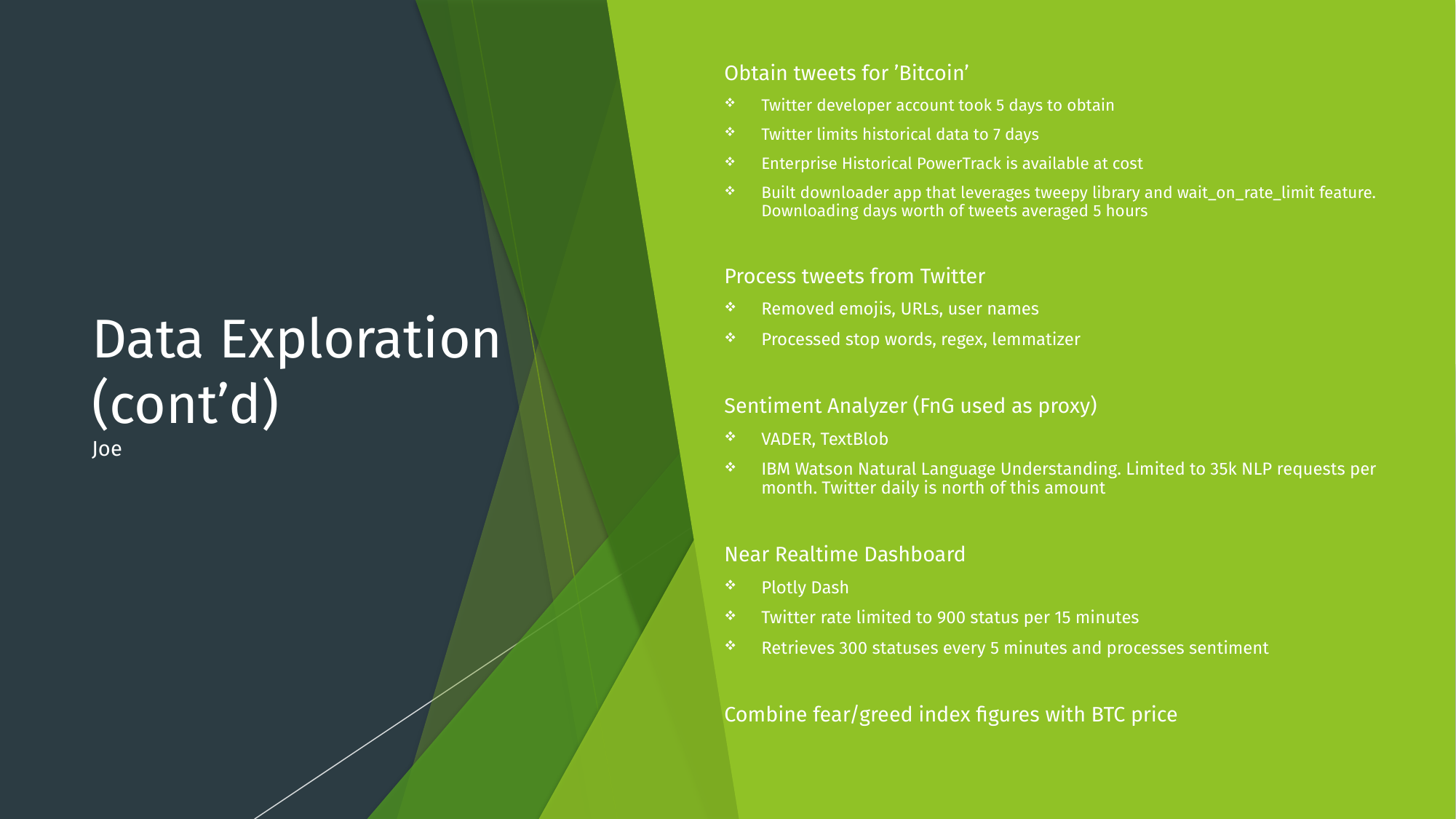

Obtain tweets for ’Bitcoin’
Twitter developer account took 5 days to obtain
Twitter limits historical data to 7 days
Enterprise Historical PowerTrack is available at cost
Built downloader app that leverages tweepy library and wait_on_rate_limit feature. Downloading days worth of tweets averaged 5 hours

Process tweets from Twitter
Removed emojis, URLs, user names
Processed stop words, regex, lemmatizer

Sentiment Analyzer (FnG used as proxy)
VADER, TextBlob
IBM Watson Natural Language Understanding. Limited to 35k NLP requests per month. Twitter daily is north of this amount

Near Realtime Dashboard
Plotly Dash
Twitter rate limited to 900 status per 15 minutes
Retrieves 300 statuses every 5 minutes and processes sentiment

Combine fear/greed index figures with BTC price

# Data Exploration (cont’d) Joe